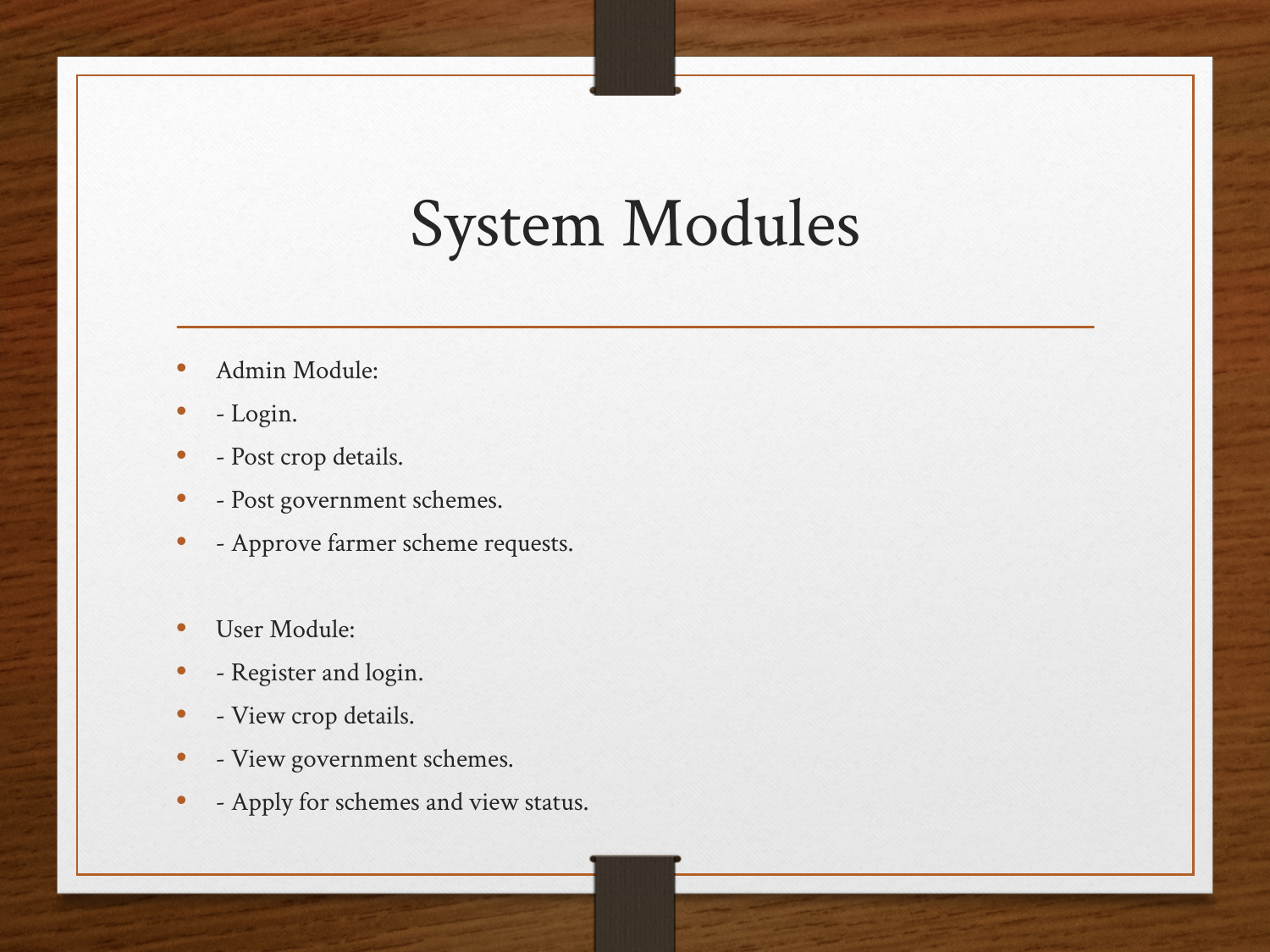

# System Modules
Admin Module:
- Login.
- Post crop details.
- Post government schemes.
- Approve farmer scheme requests.

User Module:
- Register and login.
- View crop details.
- View government schemes.
- Apply for schemes and view status.